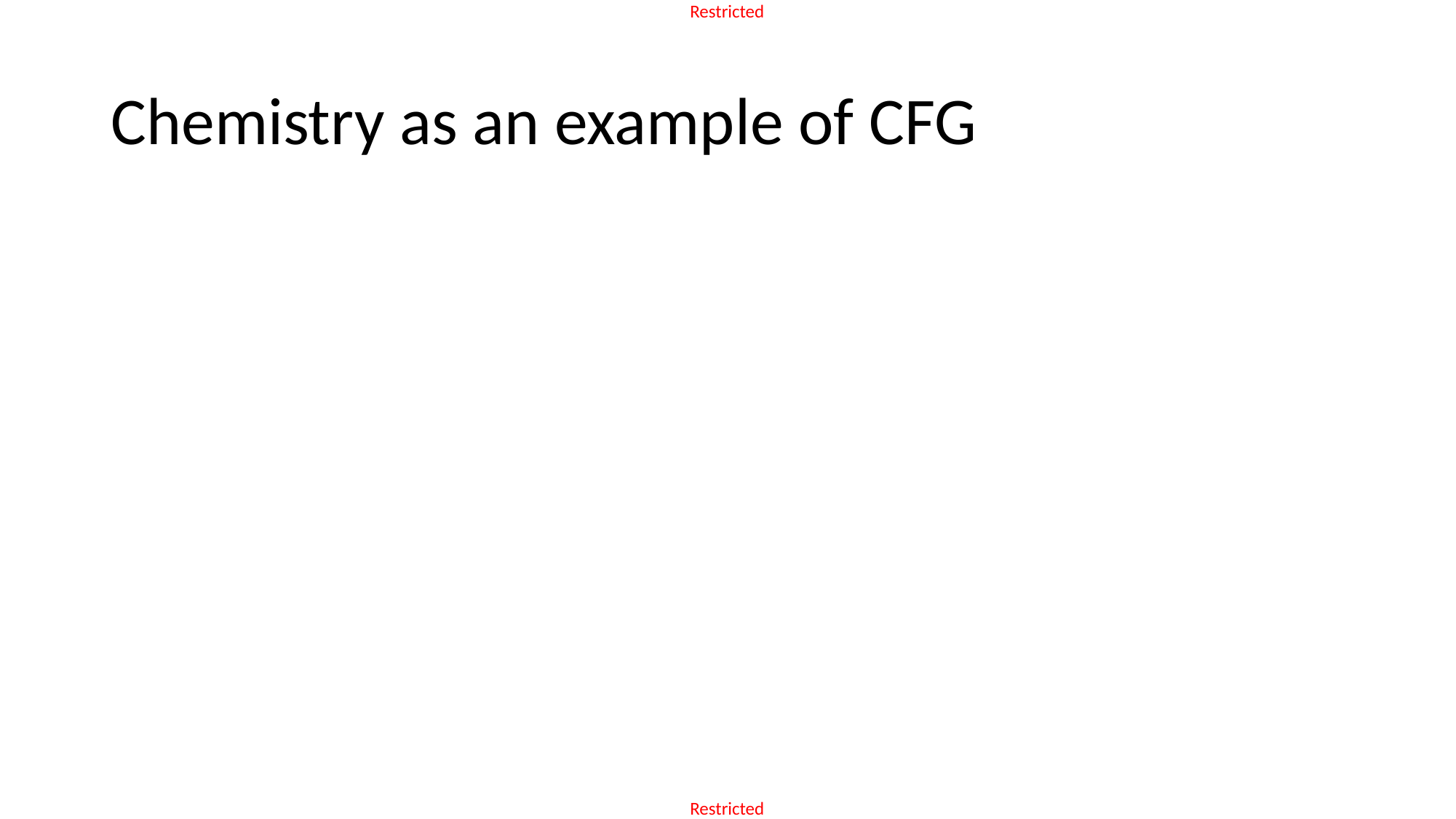

# Chemistry as an example of CFG